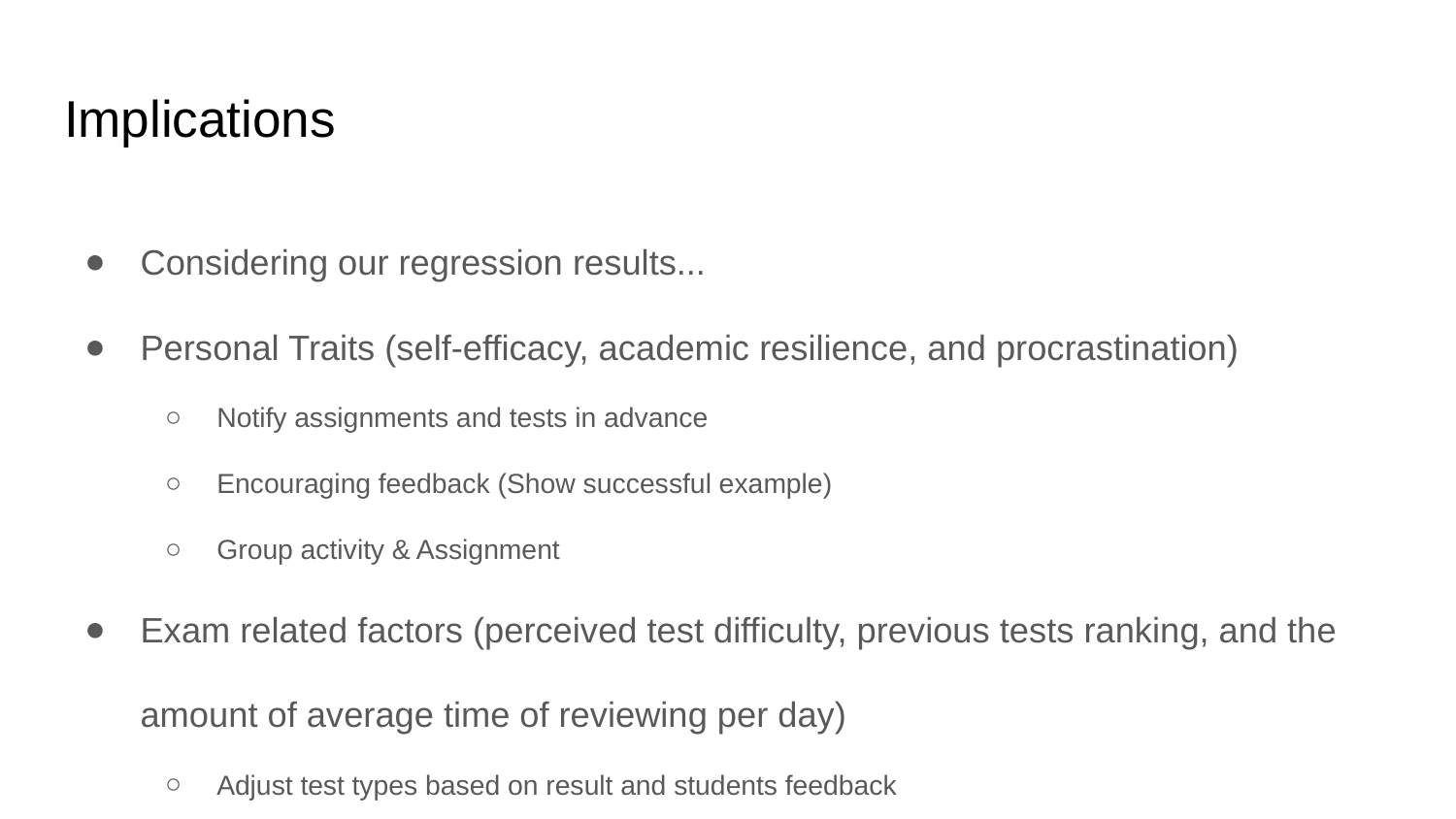

# Implications
Considering our regression results...
Personal Traits (self-efficacy, academic resilience, and procrastination)
Notify assignments and tests in advance
Encouraging feedback (Show successful example)
Group activity & Assignment
Exam related factors (perceived test difficulty, previous tests ranking, and the amount of average time of reviewing per day)
Adjust test types based on result and students feedback